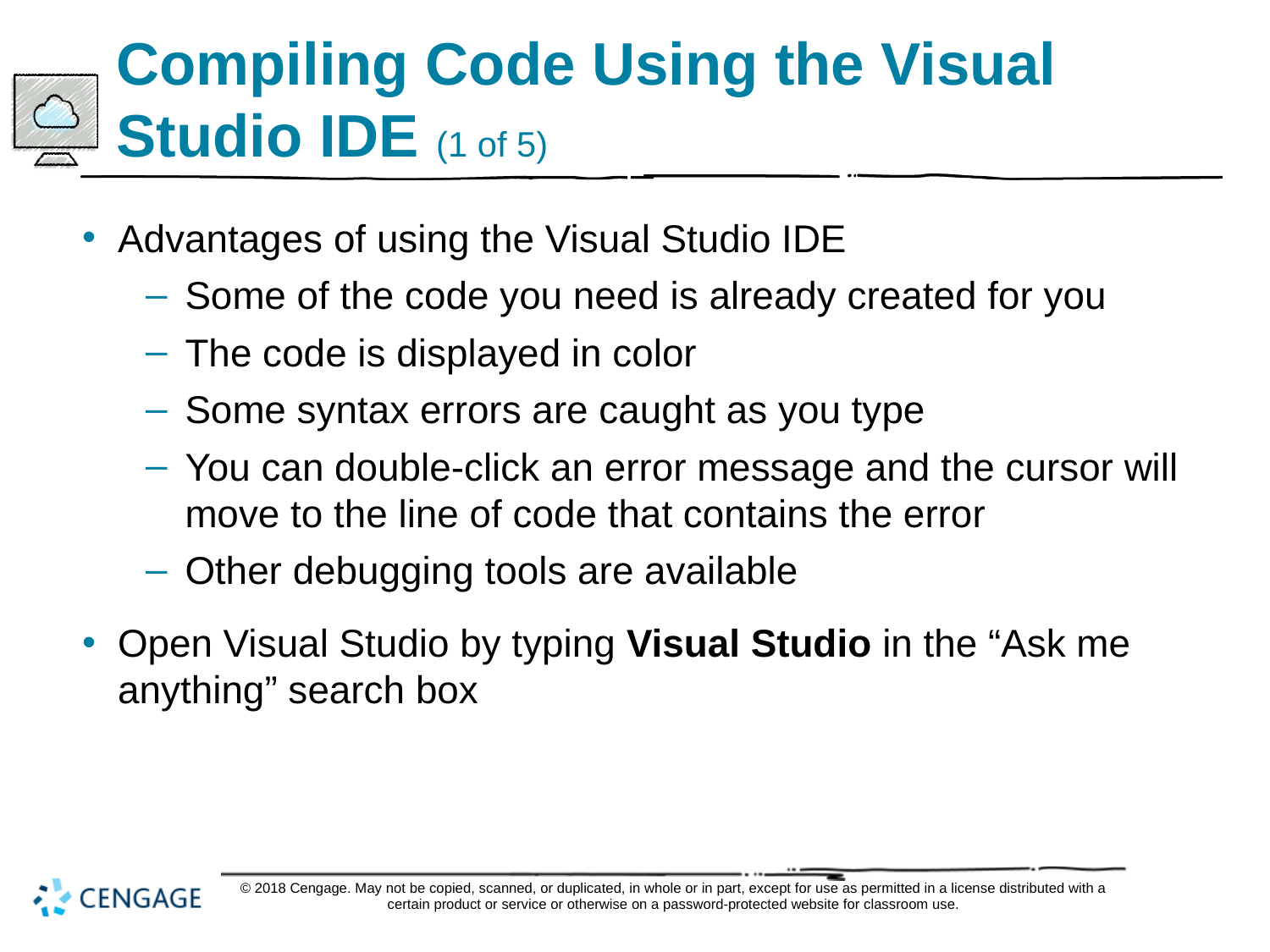

# Compiling Code Using the Visual Studio IDE (1 of 5)
Advantages of using the Visual Studio IDE
Some of the code you need is already created for you
The code is displayed in color
Some syntax errors are caught as you type
You can double-click an error message and the cursor will move to the line of code that contains the error
Other debugging tools are available
Open Visual Studio by typing Visual Studio in the “Ask me anything” search box
© 2018 Cengage. May not be copied, scanned, or duplicated, in whole or in part, except for use as permitted in a license distributed with a certain product or service or otherwise on a password-protected website for classroom use.